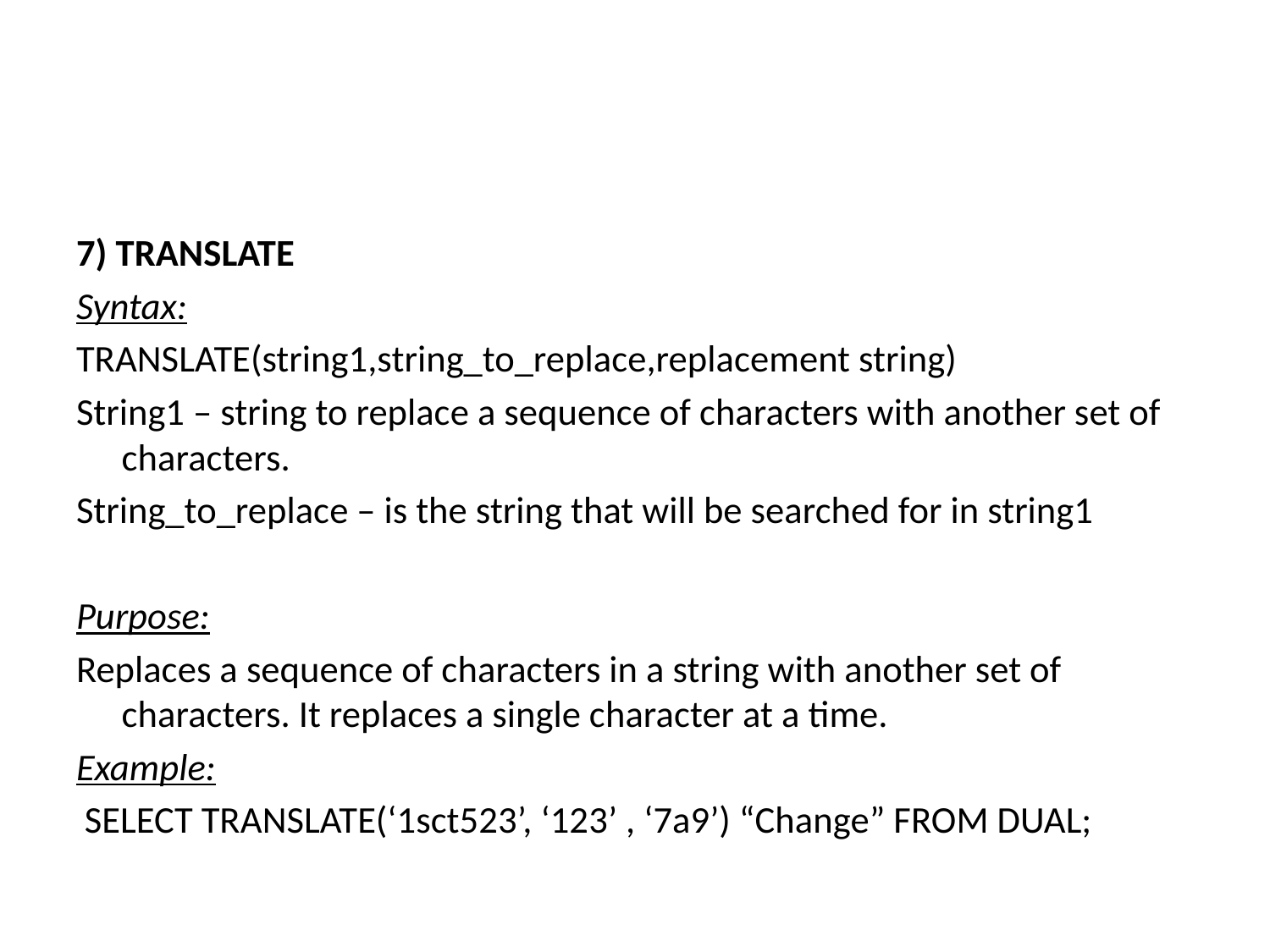

#
7) TRANSLATE
Syntax:
TRANSLATE(string1,string_to_replace,replacement string)
String1 – string to replace a sequence of characters with another set of characters.
String_to_replace – is the string that will be searched for in string1

Purpose:
Replaces a sequence of characters in a string with another set of characters. It replaces a single character at a time.
Example:
 SELECT TRANSLATE(‘1sct523’, ‘123’ , ‘7a9’) “Change” FROM DUAL;